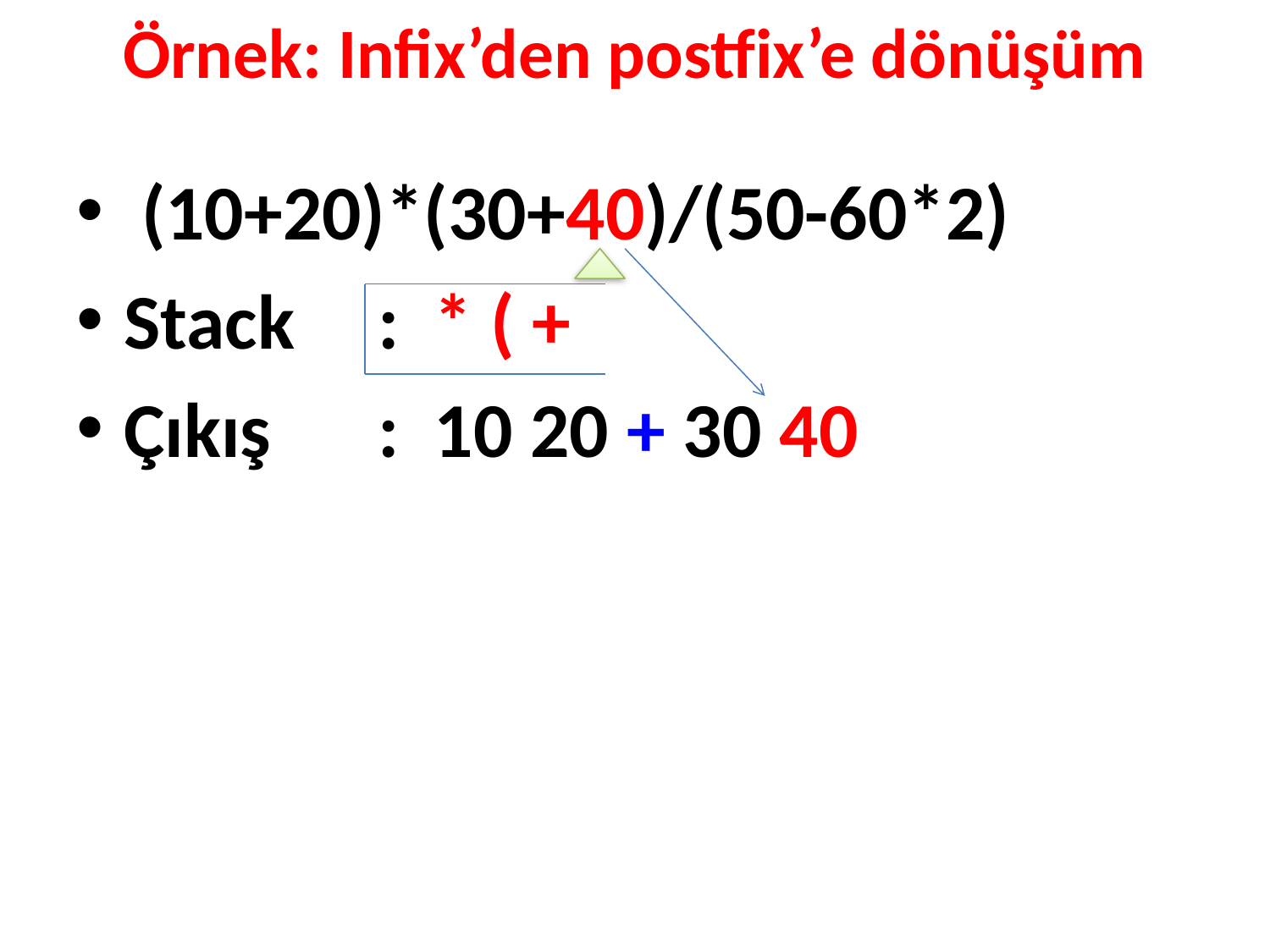

# Örnek: Infix’den postfix’e dönüşüm
 (10+20)*(30+40)/(50-60*2)
Stack	:  * ( +
Çıkış	:  10 20 + 30 40